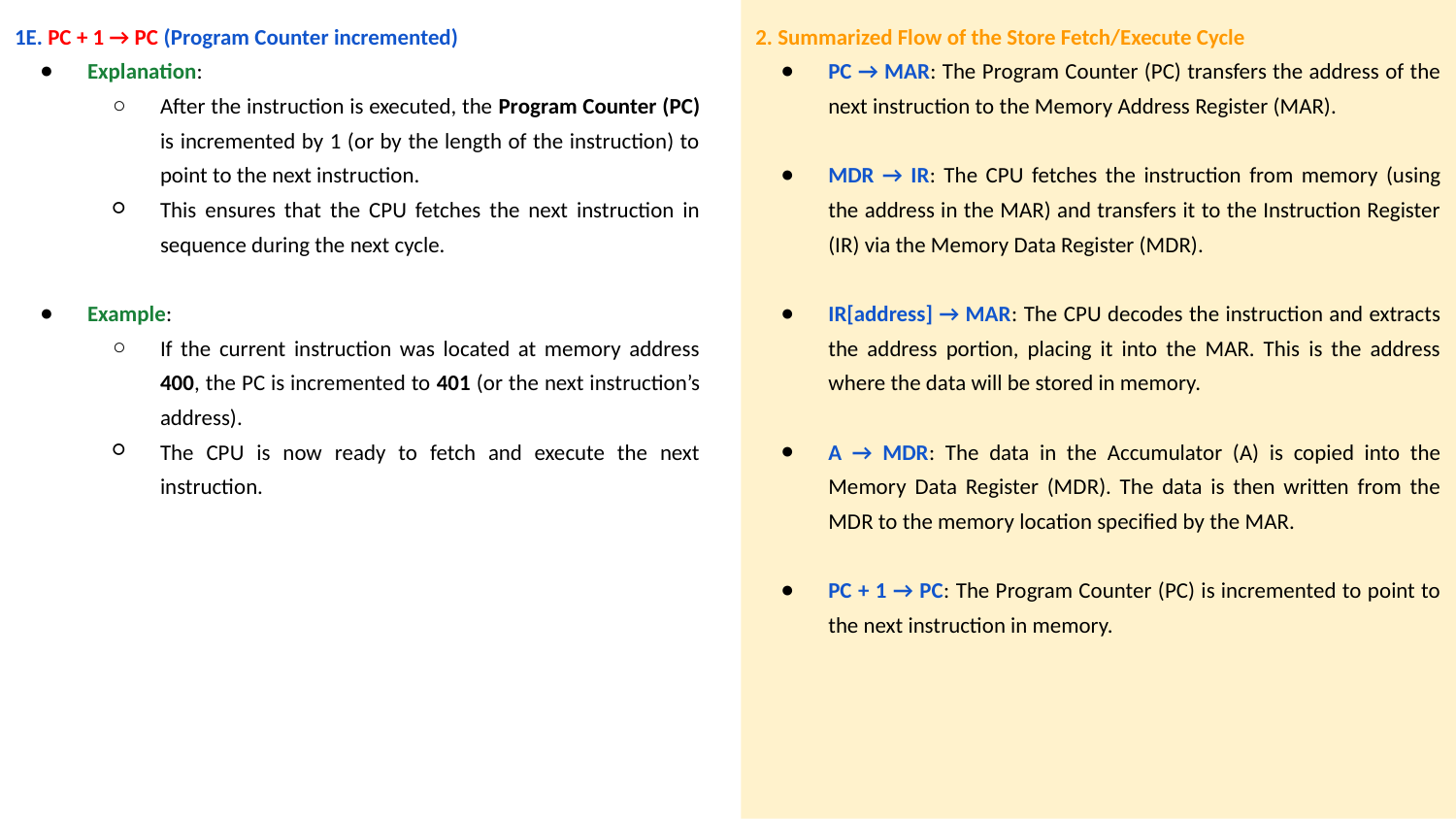

2. Summarized Flow of the Store Fetch/Execute Cycle
PC → MAR: The Program Counter (PC) transfers the address of the next instruction to the Memory Address Register (MAR).

MDR → IR: The CPU fetches the instruction from memory (using the address in the MAR) and transfers it to the Instruction Register (IR) via the Memory Data Register (MDR).

IR[address] → MAR: The CPU decodes the instruction and extracts the address portion, placing it into the MAR. This is the address where the data will be stored in memory.

A → MDR: The data in the Accumulator (A) is copied into the Memory Data Register (MDR). The data is then written from the MDR to the memory location specified by the MAR.

PC + 1 → PC: The Program Counter (PC) is incremented to point to the next instruction in memory.
1E. PC + 1 → PC (Program Counter incremented)
Explanation:
After the instruction is executed, the Program Counter (PC) is incremented by 1 (or by the length of the instruction) to point to the next instruction.
This ensures that the CPU fetches the next instruction in sequence during the next cycle.

Example:
If the current instruction was located at memory address 400, the PC is incremented to 401 (or the next instruction’s address).
The CPU is now ready to fetch and execute the next instruction.